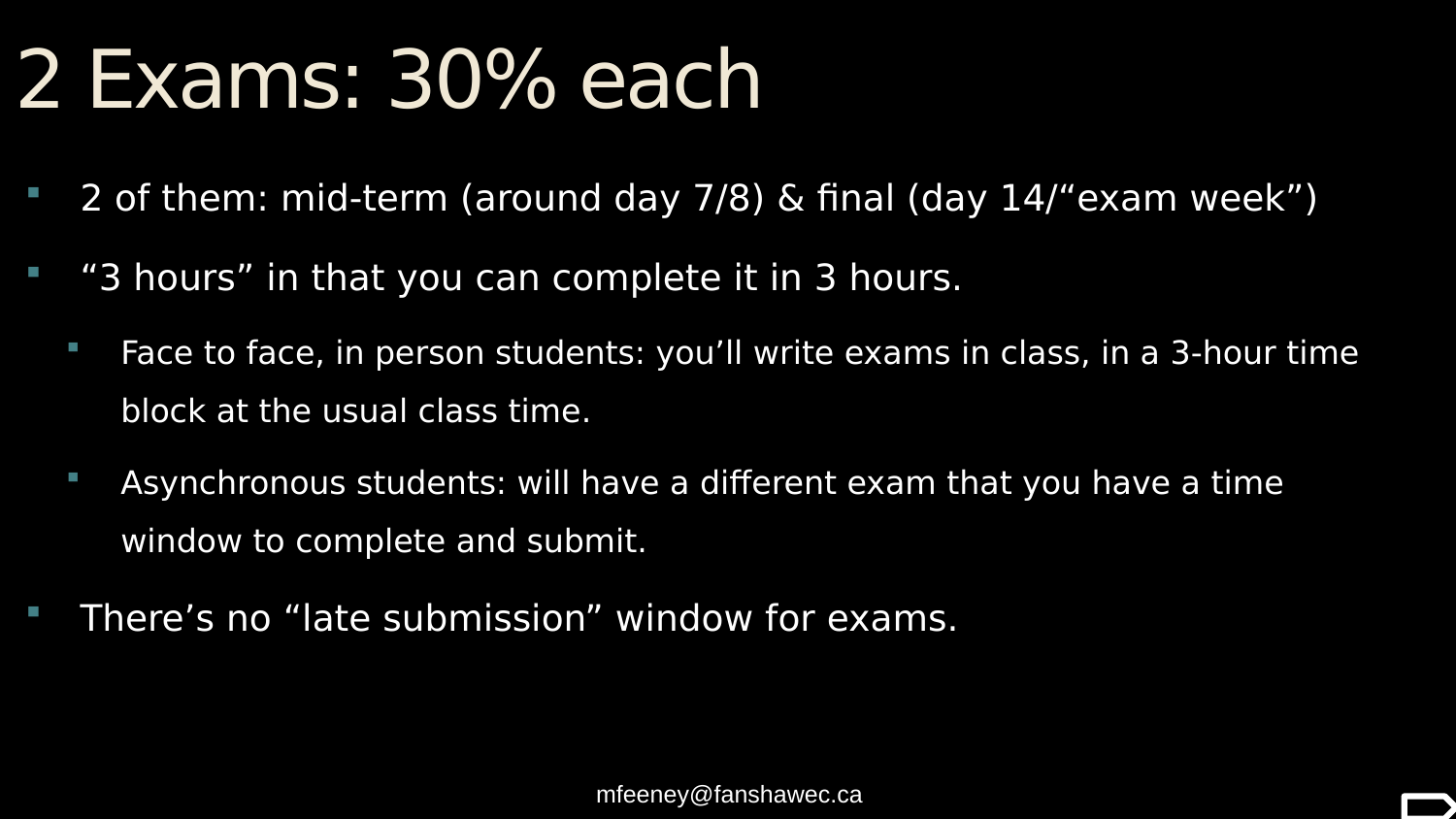

# 2 Exams: 30% each
2 of them: mid-term (around day 7/8) & final (day 14/“exam week”)
“3 hours” in that you can complete it in 3 hours.
Face to face, in person students: you’ll write exams in class, in a 3-hour time block at the usual class time.
Asynchronous students: will have a different exam that you have a time window to complete and submit.
There’s no “late submission” window for exams.